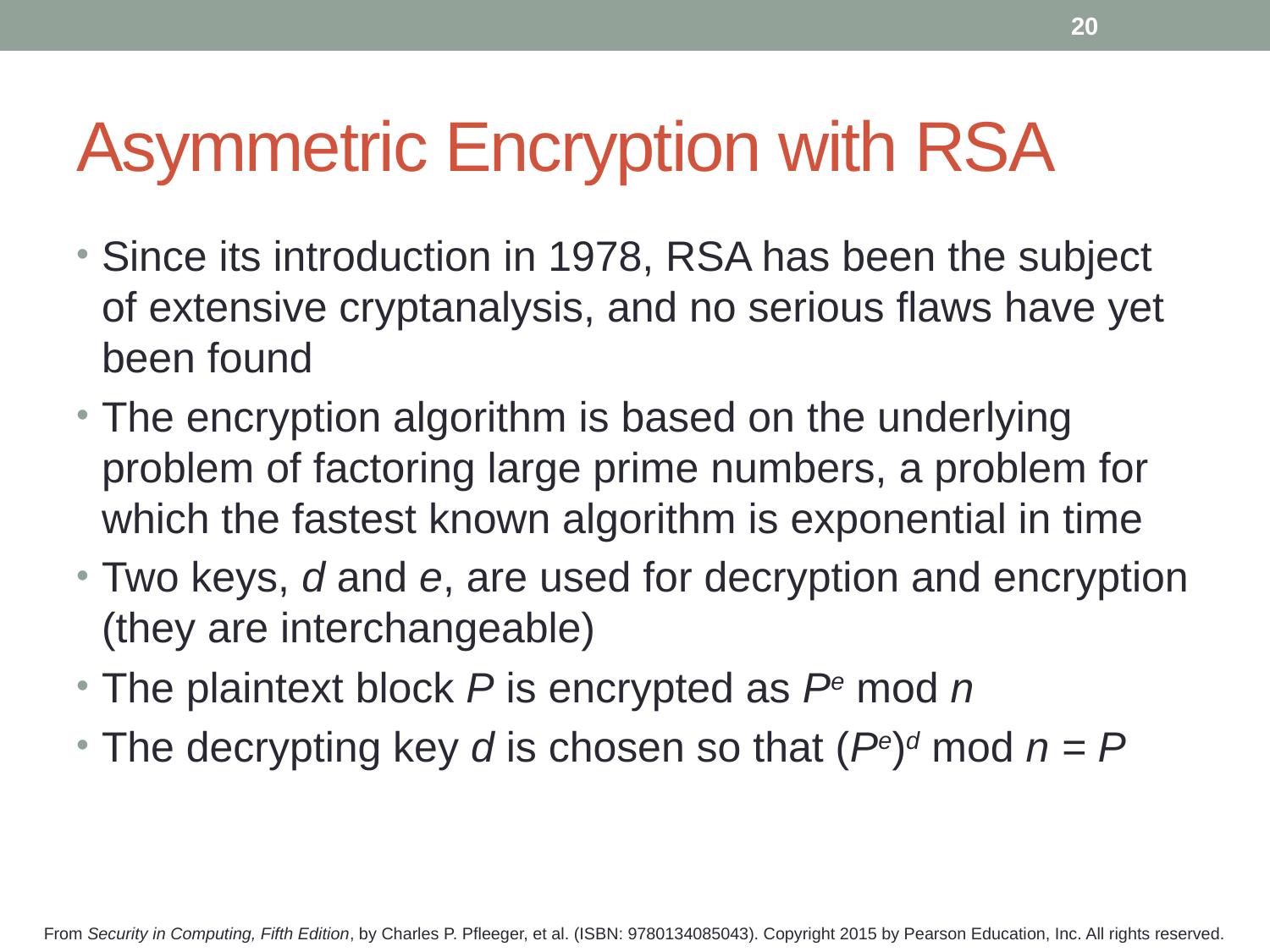

20
# Asymmetric Encryption with RSA
Since its introduction in 1978, RSA has been the subject of extensive cryptanalysis, and no serious flaws have yet been found
The encryption algorithm is based on the underlying problem of factoring large prime numbers, a problem for which the fastest known algorithm is exponential in time
Two keys, d and e, are used for decryption and encryption (they are interchangeable)
The plaintext block P is encrypted as Pe mod n
The decrypting key d is chosen so that (Pe)d mod n = P
From Security in Computing, Fifth Edition, by Charles P. Pfleeger, et al. (ISBN: 9780134085043). Copyright 2015 by Pearson Education, Inc. All rights reserved.